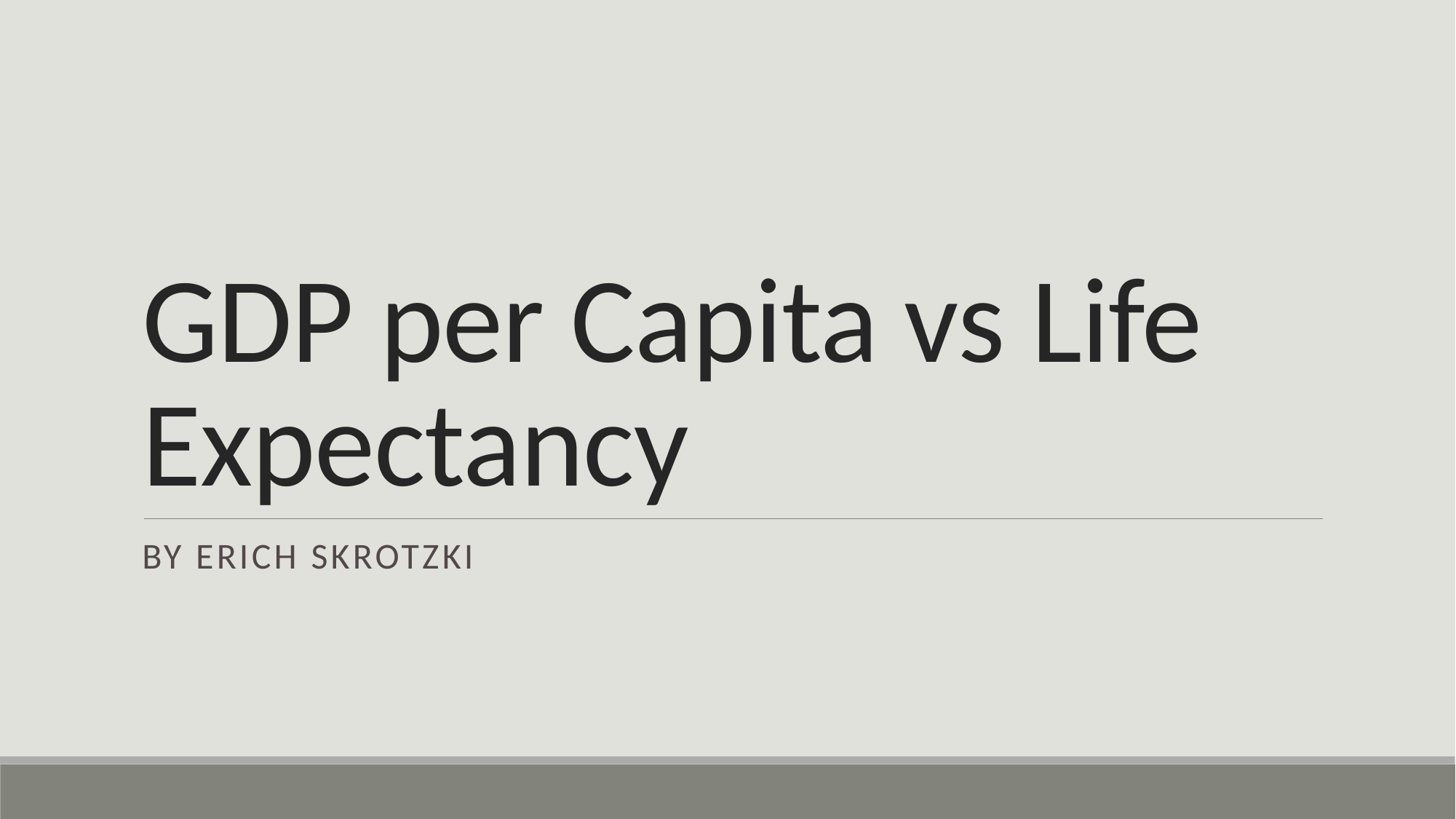

# GDP per Capita vs Life Expectancy
By Erich Skrotzki